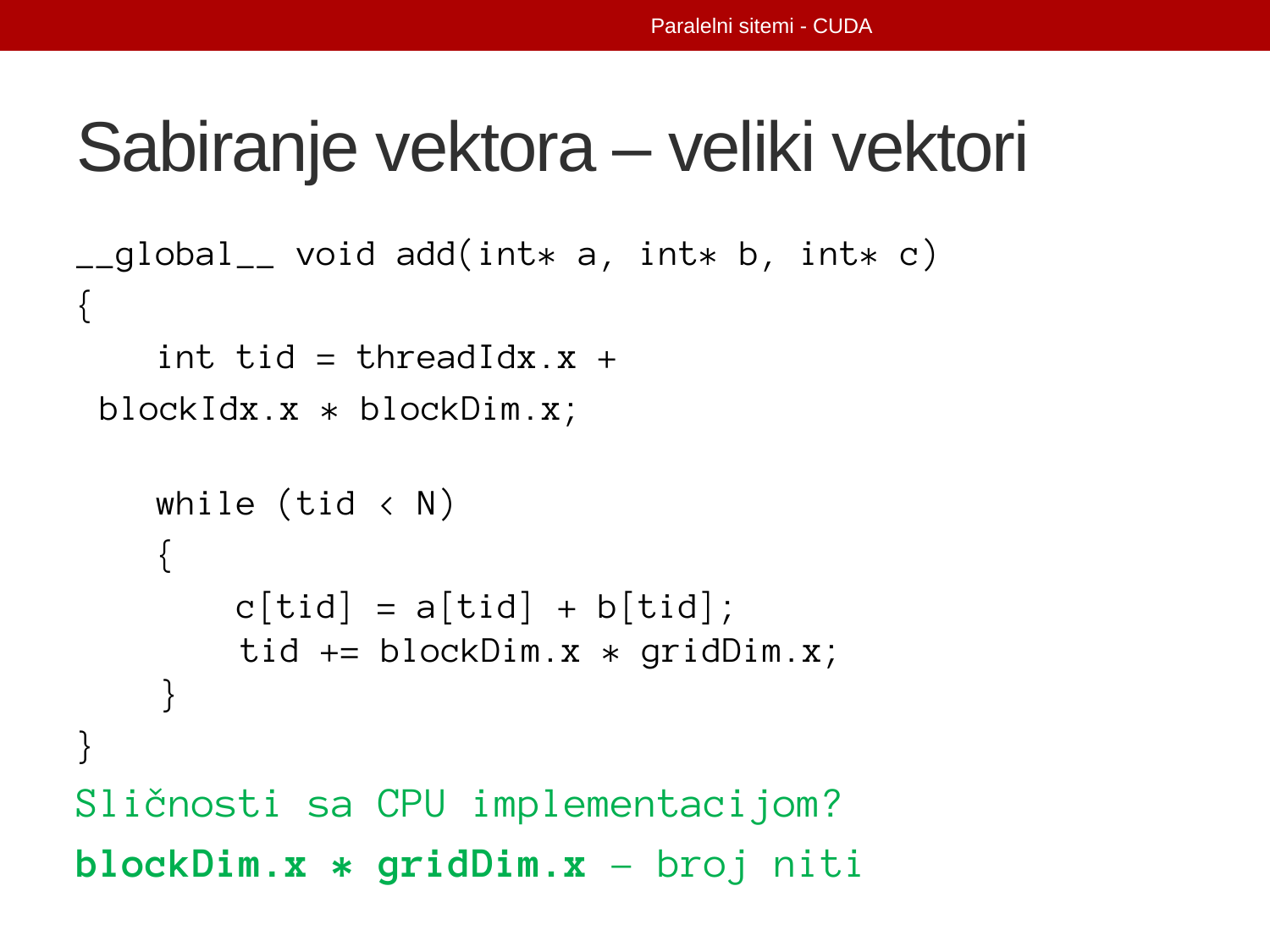

Paralelni sitemi - CUDA
# Sabiranje vektora – veliki vektori
__global__ void add(int* a, int* b, int* c)
{
    int tid = threadIdx.x +
				blockIdx.x * blockDim.x;
    while (tid < N)
    {
        c[tid] = a[tid] + b[tid];
       tid += blockDim.x * gridDim.x;
   }
}
Sličnosti sa CPU implementacijom?
blockDim.x * gridDim.x – broj niti